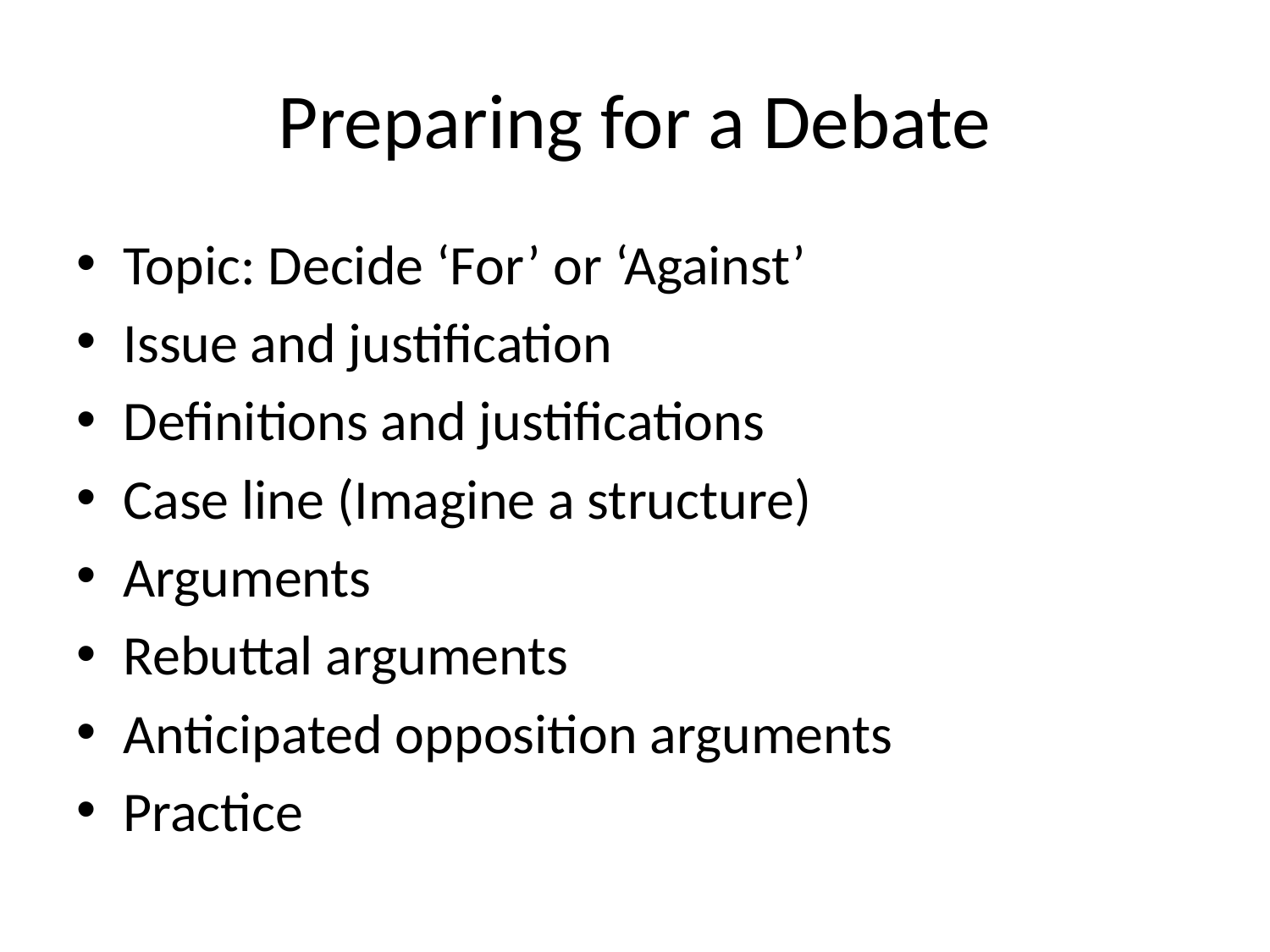

# Preparing for a Debate
Topic: Decide ‘For’ or ‘Against’
Issue and justification
Definitions and justifications
Case line (Imagine a structure)
Arguments
Rebuttal arguments
Anticipated opposition arguments
Practice